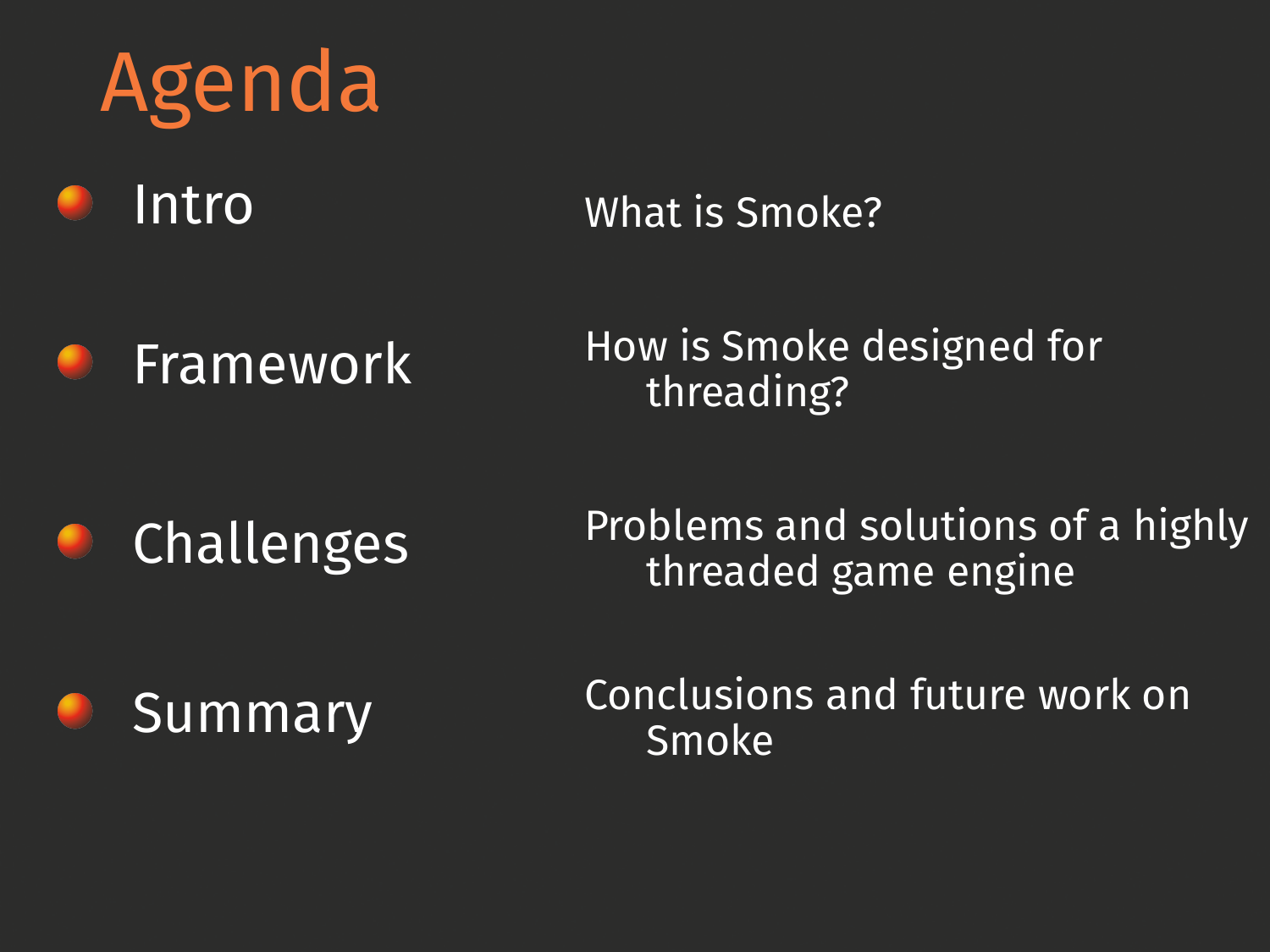

Agenda
 Intro
What is Smoke?
How is Smoke designed for threading?
 Framework
Problems and solutions of a highly threaded game engine
 Challenges
Conclusions and future work on Smoke
 Summary